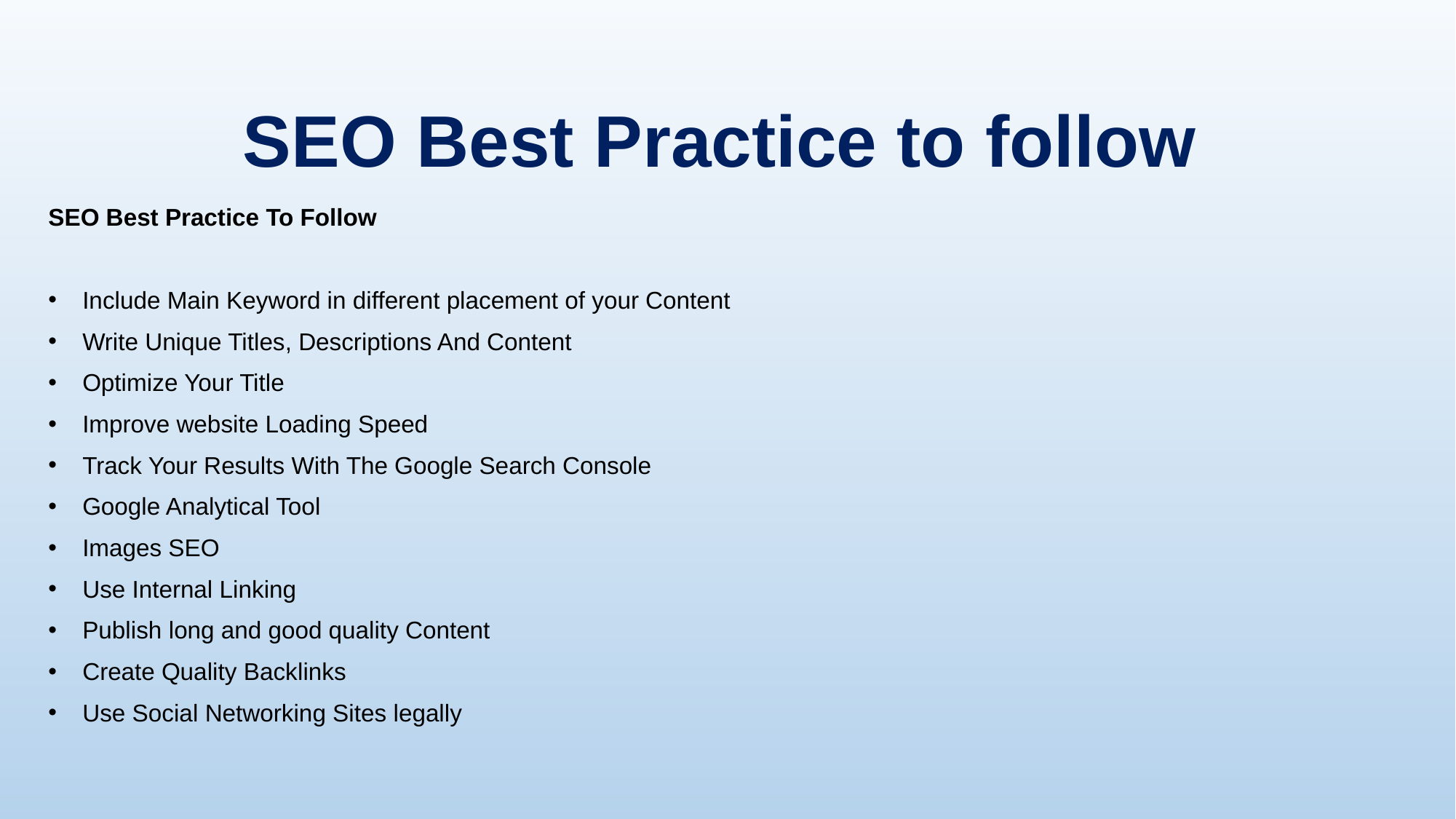

# SEO Best Practice to follow
SEO Best Practice To Follow

Include Main Keyword in different placement of your Content
Write Unique Titles, Descriptions And Content
Optimize Your Title
Improve website Loading Speed
Track Your Results With The Google Search Console
Google Analytical Tool
Images SEO
Use Internal Linking
Publish long and good quality Content
Create Quality Backlinks
Use Social Networking Sites legally